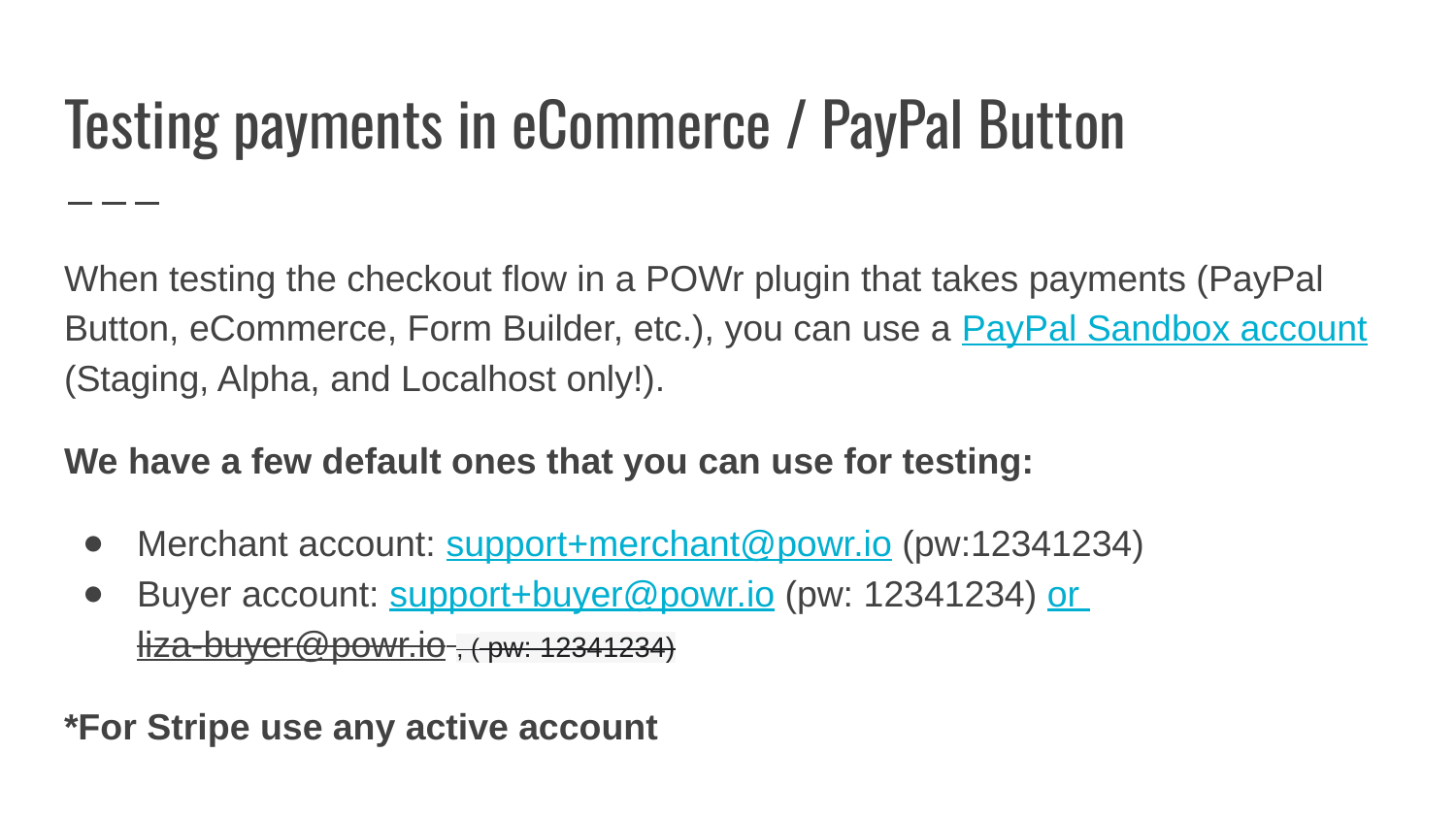

# Testing payments in eCommerce / PayPal Button
When testing the checkout flow in a POWr plugin that takes payments (PayPal Button, eCommerce, Form Builder, etc.), you can use a PayPal Sandbox account (Staging, Alpha, and Localhost only!).
We have a few default ones that you can use for testing:
Merchant account: support+merchant@powr.io (pw:12341234)
Buyer account: support+buyer@powr.io (pw: 12341234) or liza-buyer@powr.io , ( pw: 12341234)
*For Stripe use any active account